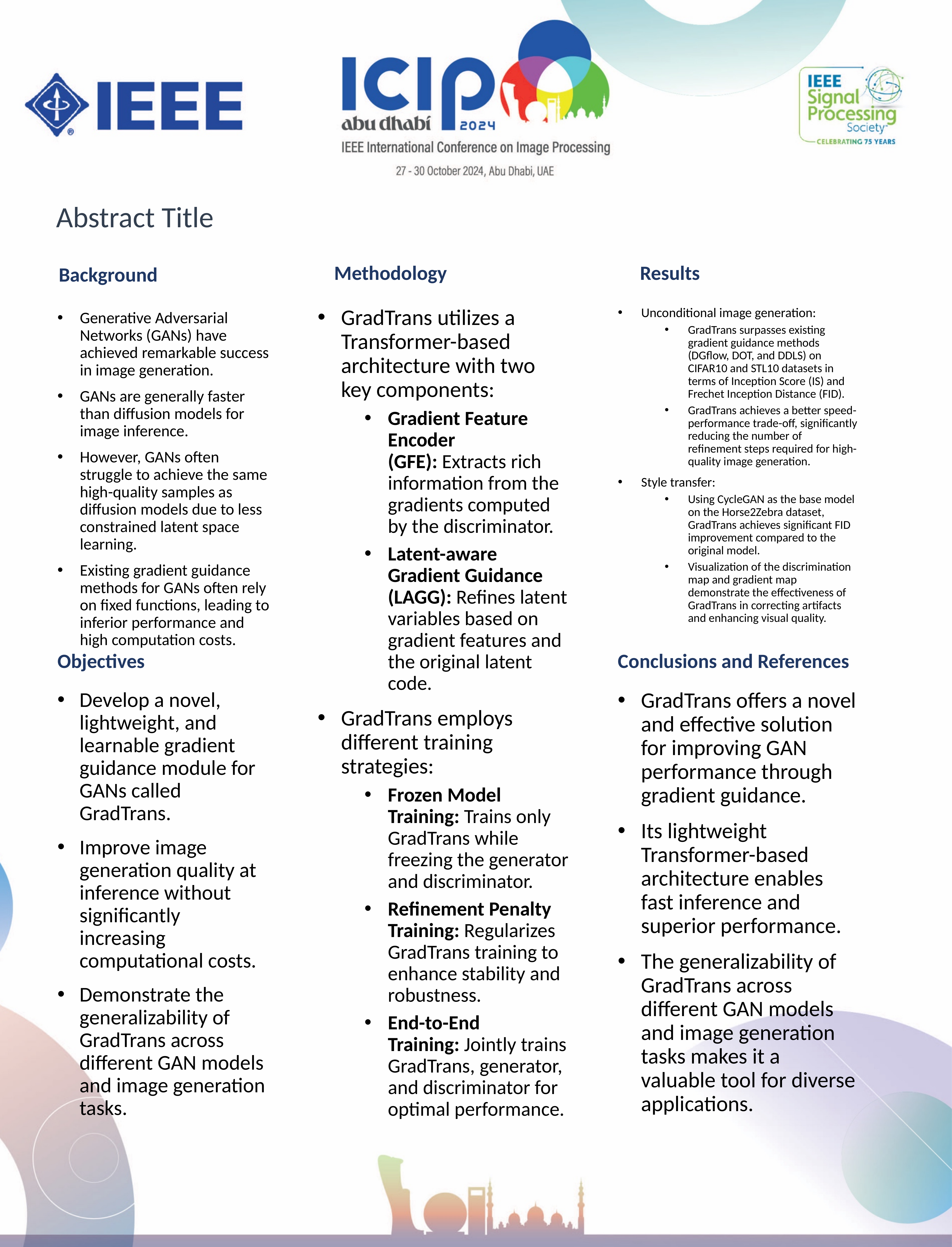

# Abstract Title
Methodology
Results
Background
GradTrans utilizes a Transformer-based architecture with two key components:
Gradient Feature Encoder (GFE): Extracts rich information from the gradients computed by the discriminator.
Latent-aware Gradient Guidance (LAGG): Refines latent variables based on gradient features and the original latent code.
GradTrans employs different training strategies:
Frozen Model Training: Trains only GradTrans while freezing the generator and discriminator.
Refinement Penalty Training: Regularizes GradTrans training to enhance stability and robustness.
End-to-End Training: Jointly trains GradTrans, generator, and discriminator for optimal performance.

Unconditional image generation:
GradTrans surpasses existing gradient guidance methods (DGflow, DOT, and DDLS) on CIFAR10 and STL10 datasets in terms of Inception Score (IS) and Frechet Inception Distance (FID).
GradTrans achieves a better speed-performance trade-off, significantly reducing the number of refinement steps required for high-quality image generation.
Style transfer:
Using CycleGAN as the base model on the Horse2Zebra dataset, GradTrans achieves significant FID improvement compared to the original model.
Visualization of the discrimination map and gradient map demonstrate the effectiveness of GradTrans in correcting artifacts and enhancing visual quality.

Generative Adversarial Networks (GANs) have achieved remarkable success in image generation.
GANs are generally faster than diffusion models for image inference.
However, GANs often struggle to achieve the same high-quality samples as diffusion models due to less constrained latent space learning.
Existing gradient guidance methods for GANs often rely on fixed functions, leading to inferior performance and high computation costs.
Objectives
Conclusions and References
Develop a novel, lightweight, and learnable gradient guidance module for GANs called GradTrans.
Improve image generation quality at inference without significantly increasing computational costs.
Demonstrate the generalizability of GradTrans across different GAN models and image generation tasks.

GradTrans offers a novel and effective solution for improving GAN performance through gradient guidance.
Its lightweight Transformer-based architecture enables fast inference and superior performance.
The generalizability of GradTrans across different GAN models and image generation tasks makes it a valuable tool for diverse applications.